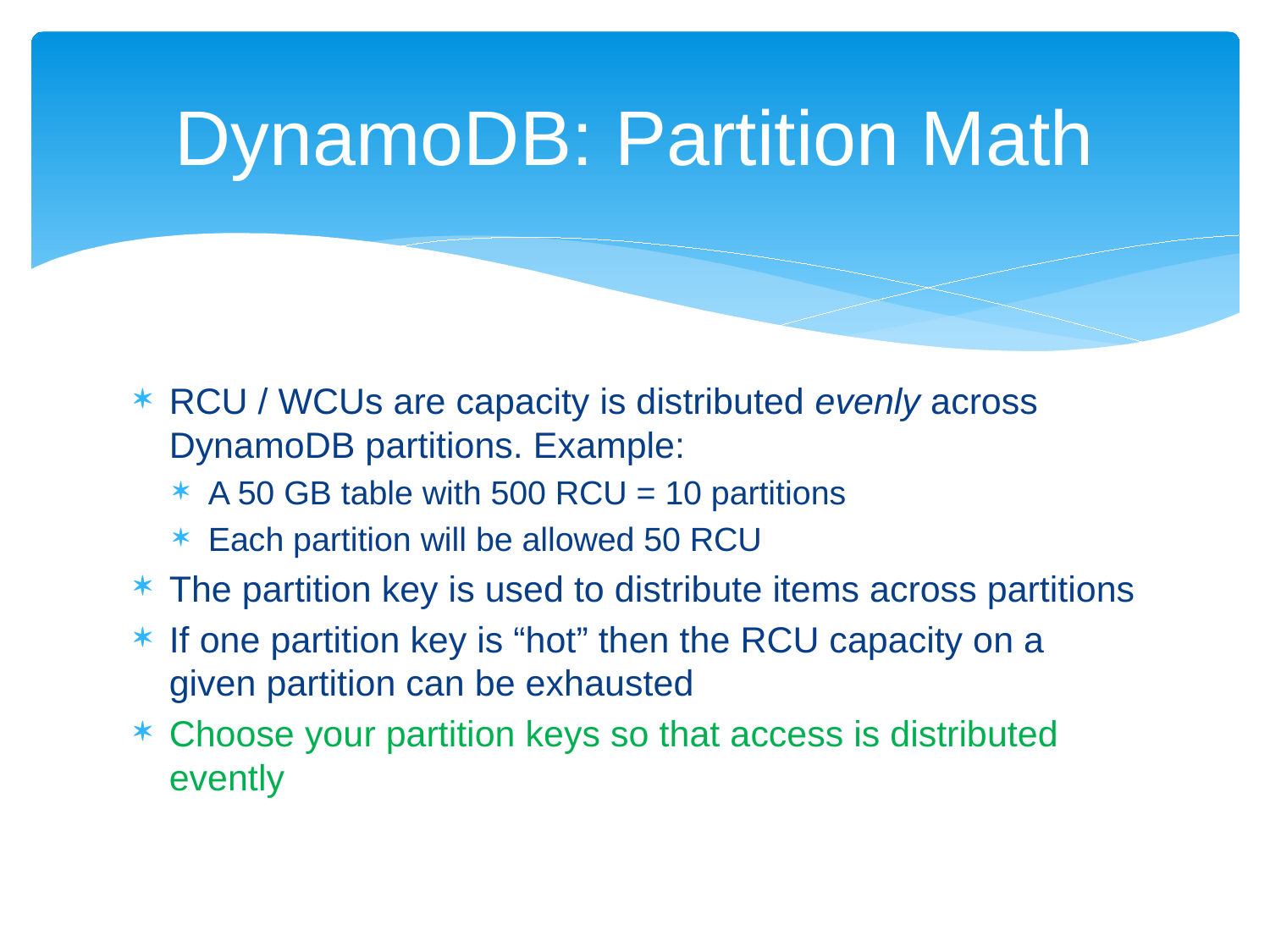

# DynamoDB: Partition Math
RCU / WCUs are capacity is distributed evenly across DynamoDB partitions. Example:
A 50 GB table with 500 RCU = 10 partitions
Each partition will be allowed 50 RCU
The partition key is used to distribute items across partitions
If one partition key is “hot” then the RCU capacity on a given partition can be exhausted
Choose your partition keys so that access is distributed evently